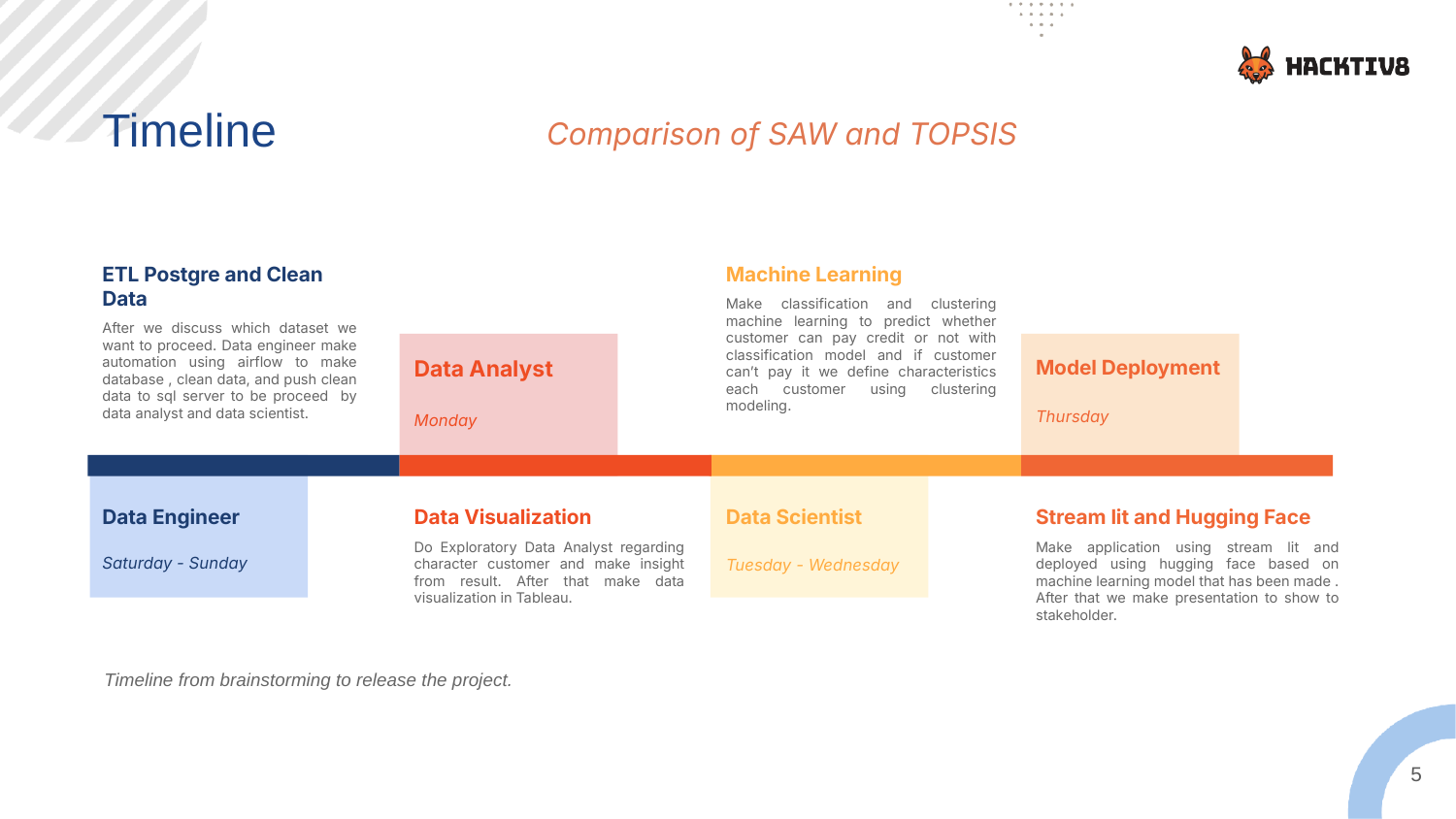

Timeline
Comparison of SAW and TOPSIS
ETL Postgre and Clean Data

After we discuss which dataset we want to proceed. Data engineer make automation using airflow to make database , clean data, and push clean data to sql server to be proceed  by data analyst and data scientist.
Machine Learning

Make classification and clustering machine learning to predict whether customer can pay credit or not with classification model and if customer can’t pay it we define characteristics each customer using clustering modeling.

Data Analyst

Monday
Model Deployment

Thursday

Data Visualization

Do Exploratory Data Analyst regarding character customer and make insight from result. After that make data visualization in Tableau.
Stream lit and Hugging Face

Make application using stream lit and deployed using hugging face based on machine learning model that has been made . After that we make presentation to show to stakeholder.
Data Engineer

Saturday - Sunday

Data Scientist

Tuesday - Wednesday
Timeline from brainstorming to release the project.
5